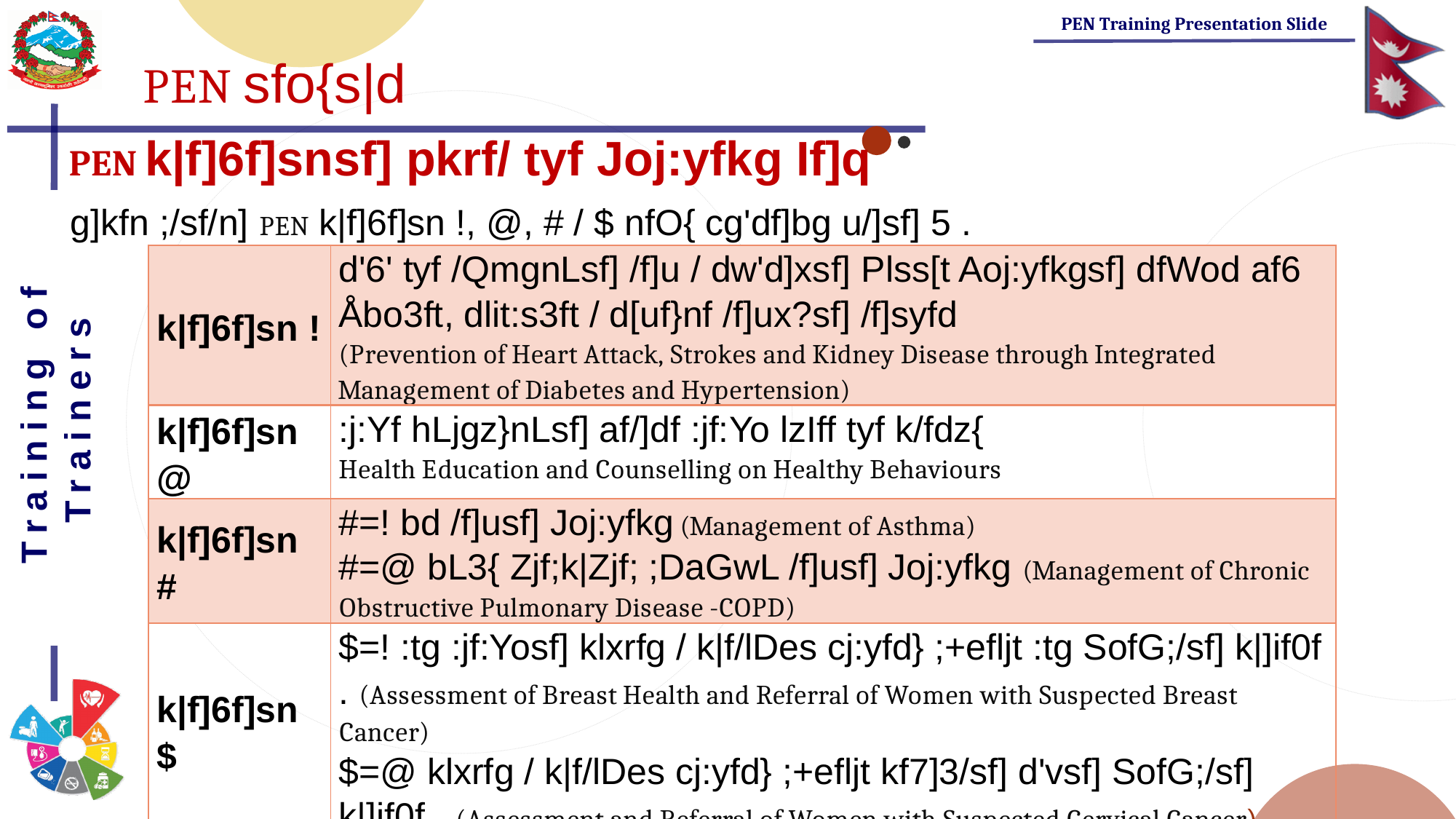

# PEN sfo{s|d
PEN k|f]6f]snsf] pkrf/ tyf Joj:yfkg If]q
g]kfn ;/sf/n] PEN k|f]6f]sn !, @, # / $ nfO{ cg'df]bg u/]sf] 5 .
| k|f]6f]sn ! | d'6' tyf /QmgnLsf] /f]u / dw'd]xsf] Plss[t Aoj:yfkgsf] dfWod af6 Åbo3ft, dlit:s3ft / d[uf}nf /f]ux?sf] /f]syfd (Prevention of Heart Attack, Strokes and Kidney Disease through Integrated Management of Diabetes and Hypertension) |
| --- | --- |
| k|f]6f]sn @ | :j:Yf hLjgz}nLsf] af/]df :jf:Yo lzIff tyf k/fdz{ Health Education and Counselling on Healthy Behaviours |
| k|f]6f]sn # | #=! bd /f]usf] Joj:yfkg (Management of Asthma) #=@ bL3{ Zjf;k|Zjf; ;DaGwL /f]usf] Joj:yfkg (Management of Chronic Obstructive Pulmonary Disease -COPD) |
| k|f]6f]sn $ | $=! :tg :jf:Yosf] klxrfg / k|f/lDes cj:yfd} ;+efljt :tg SofG;/sf] k|]if0f . (Assessment of Breast Health and Referral of Women with Suspected Breast Cancer) $=@ klxrfg / k|f/lDes cj:yfd} ;+efljt kf7]3/sf] d'vsf] SofG;/sf] k|]if0f . (Assessment and Referral of Women with Suspected Cervical Cancer) |